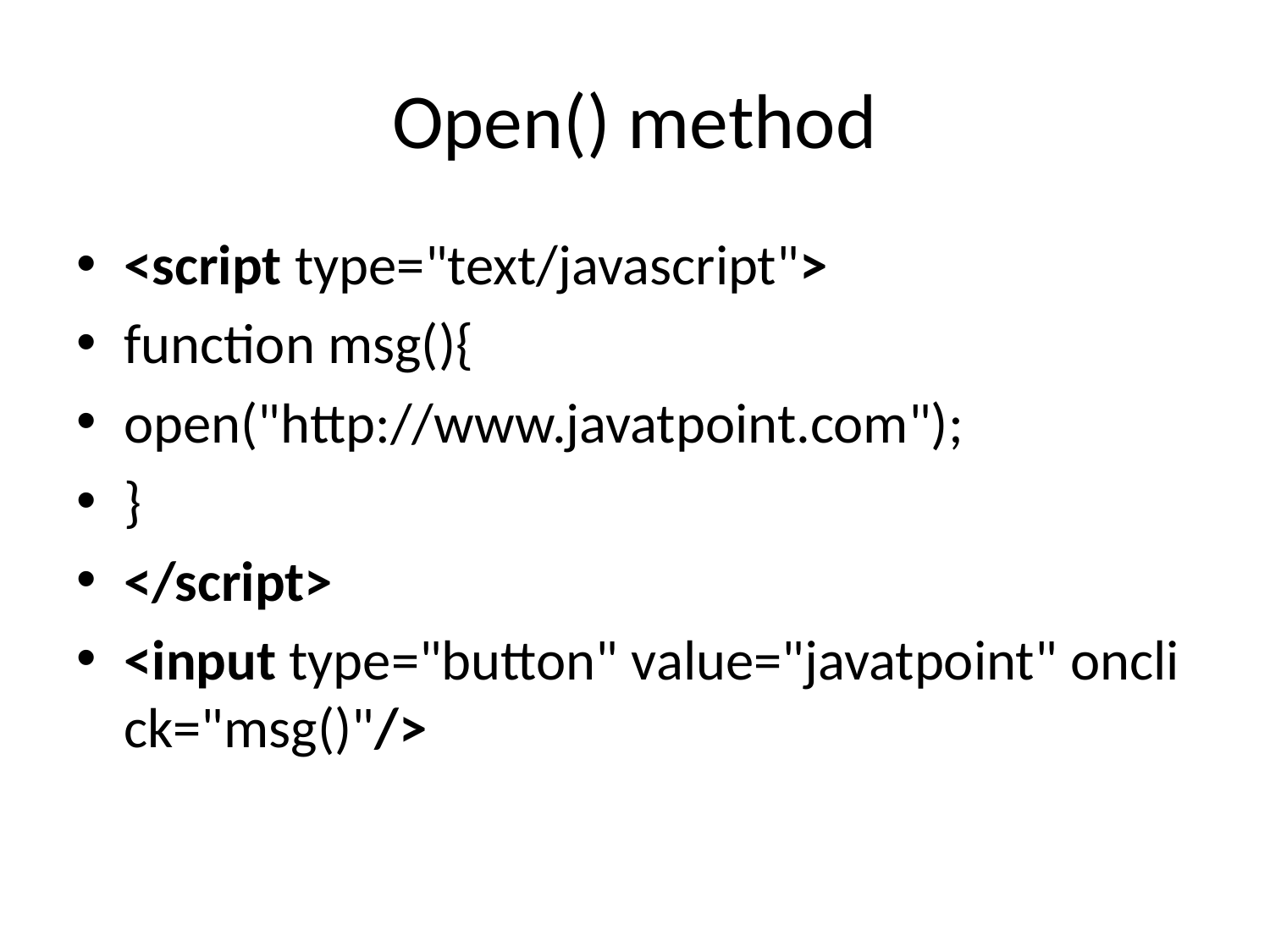

# Open() method
<script type="text/javascript">
function msg(){
open("http://www.javatpoint.com");
}
</script>
<input type="button" value="javatpoint" onclick="msg()"/>